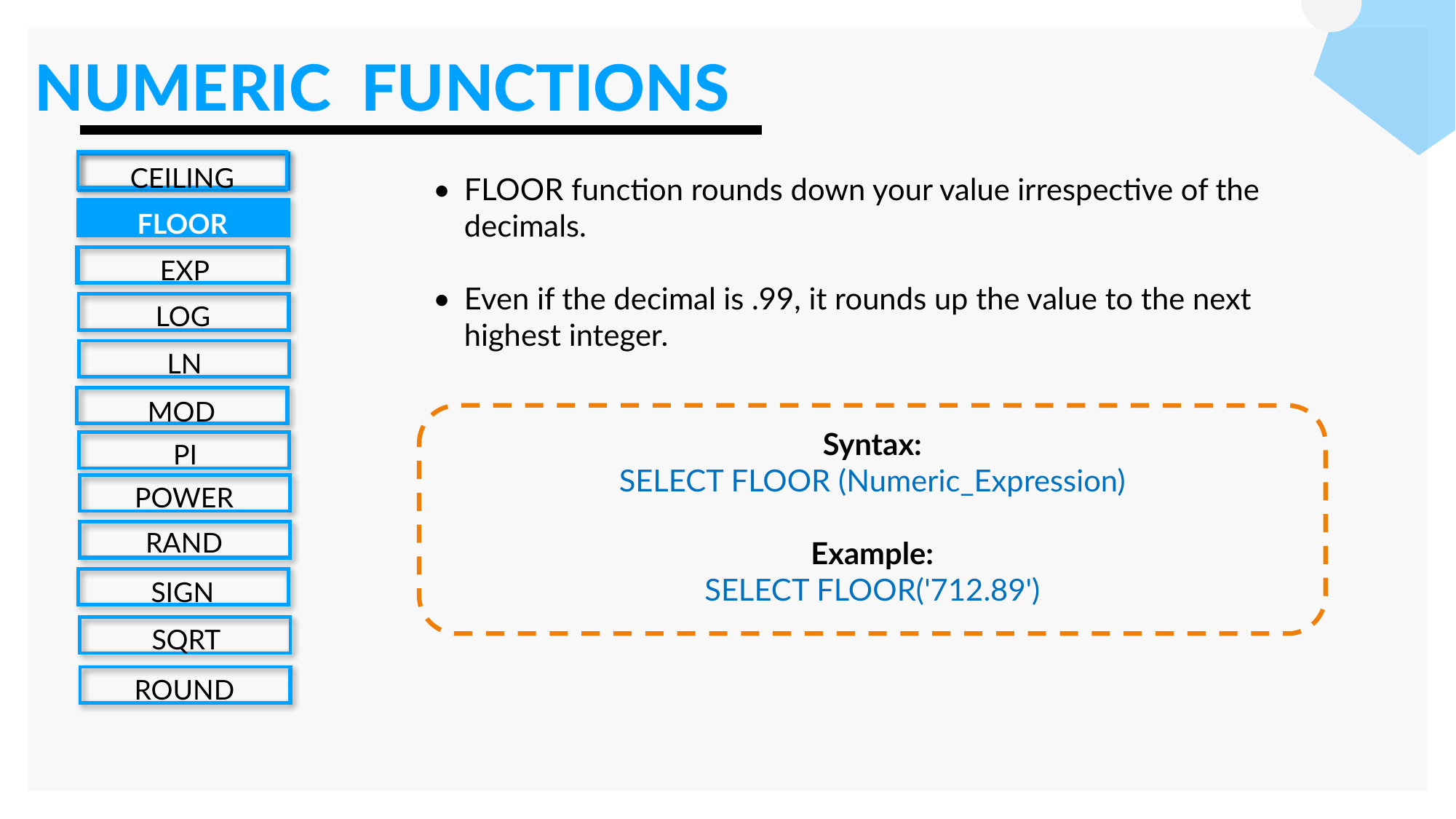

NUMERIC  FUNCTIONS

CEILING

FLOOR

EXP

LOG

LN

MOD

PI

POWER
RAND

SIGN

SQRT

ROUND
FLOOR function rounds down your value irrespective of the decimals.

Even if the decimal is .99, it rounds up the value to the next highest integer.

Syntax:
SELECT FLOOR (Numeric_Expression)

Example:
SELECT FLOOR('712.89')